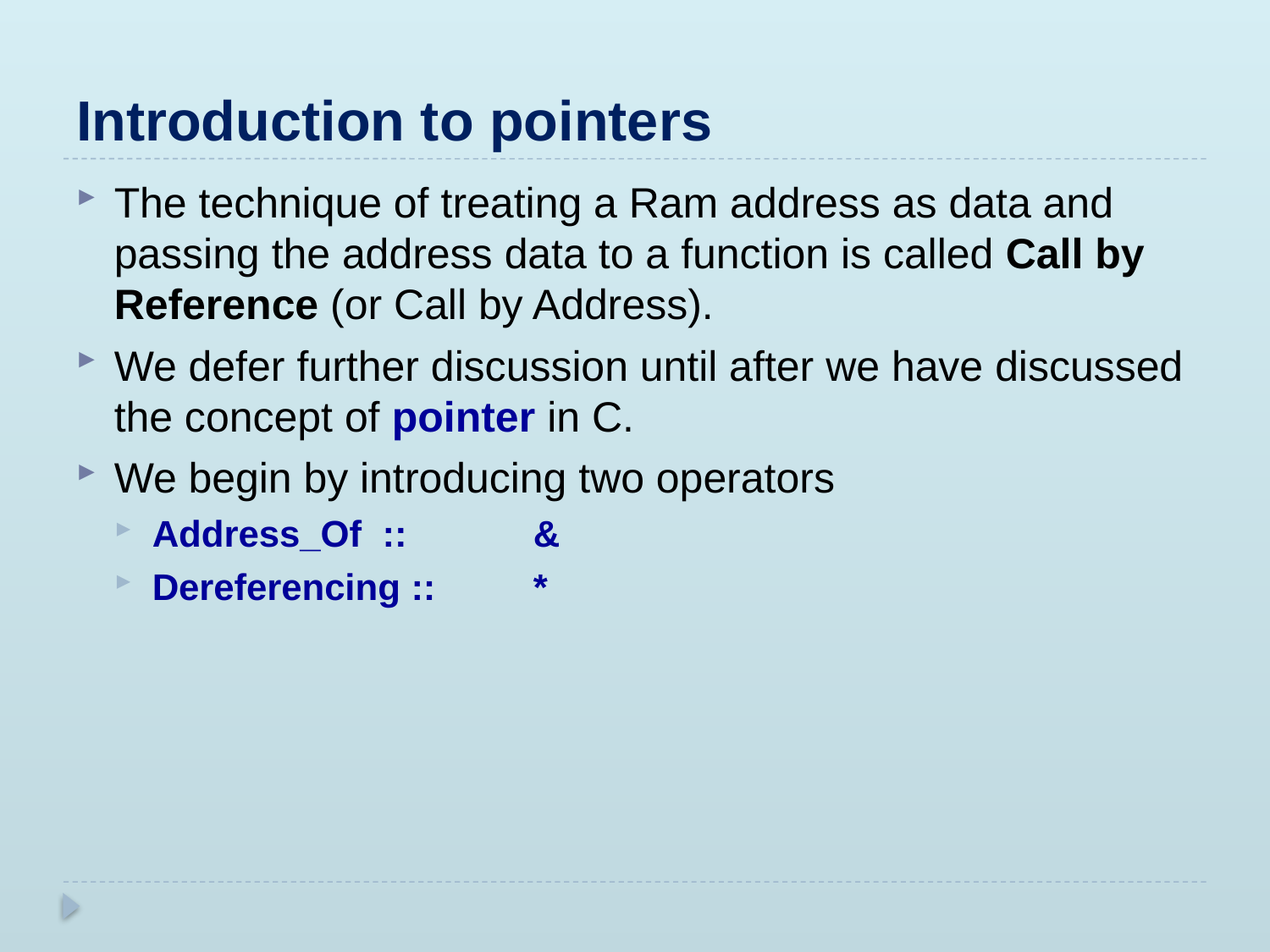

# Introduction to pointers
The technique of treating a Ram address as data and passing the address data to a function is called Call by Reference (or Call by Address).
We defer further discussion until after we have discussed the concept of pointer in C.
We begin by introducing two operators
Address_Of  ::	&
Dereferencing :: 	*